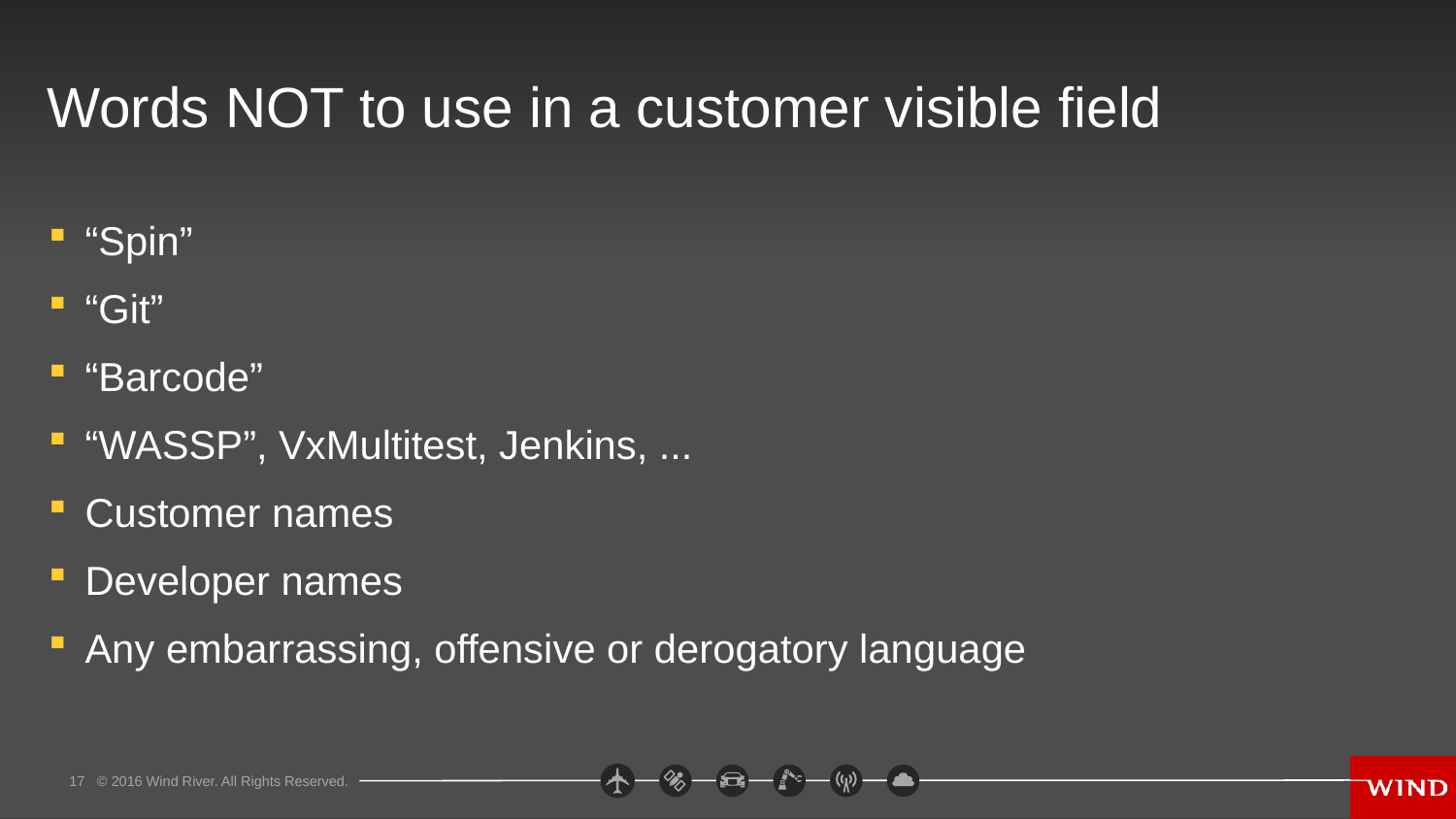

# Words NOT to use in a customer visible field
“Spin”
“Git”
“Barcode”
“WASSP”, VxMultitest, Jenkins, ...
Customer names
Developer names
Any embarrassing, offensive or derogatory language